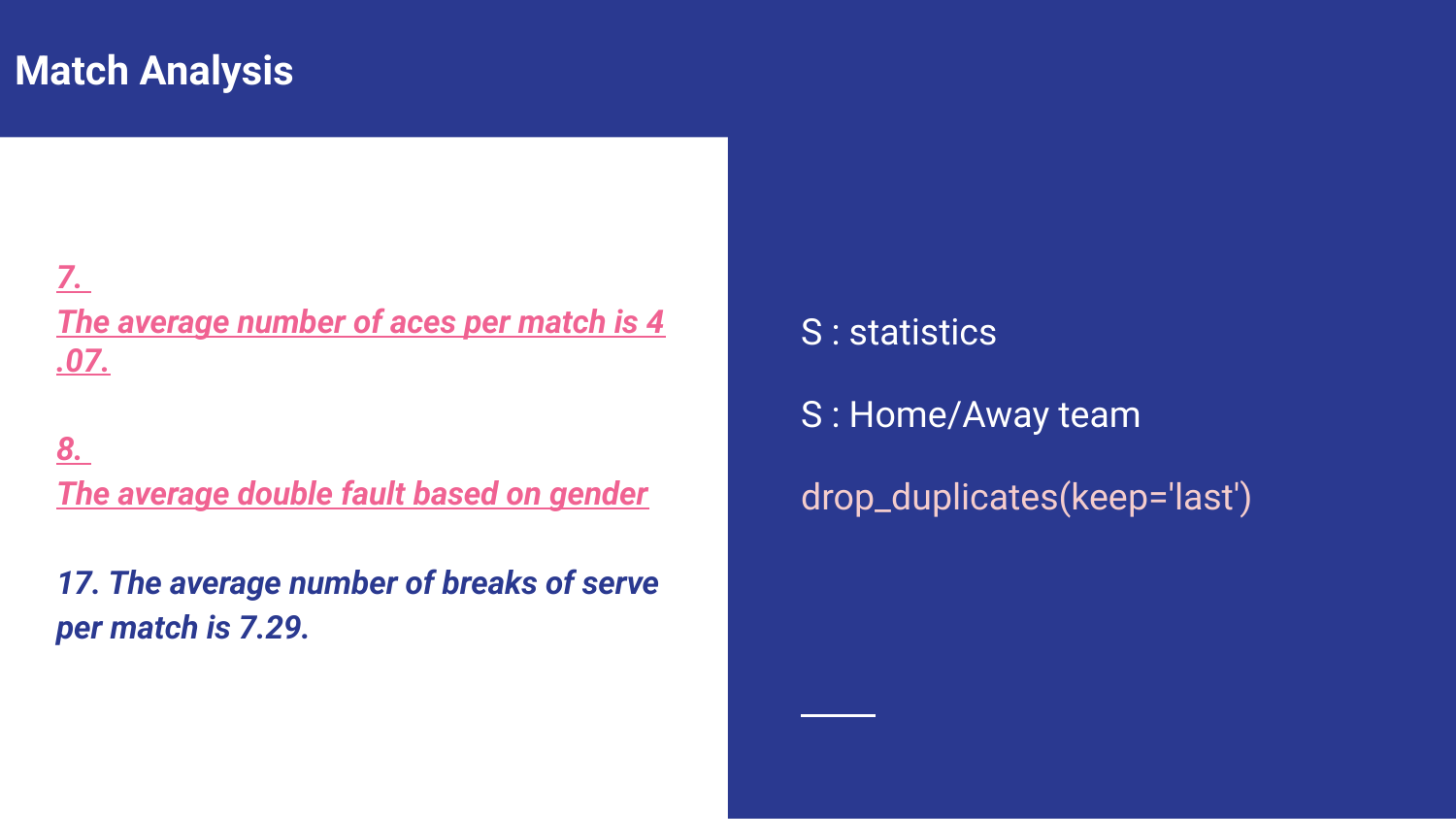

Match Analysis
S : statistics
S : Home/Away team
drop_duplicates(keep='last')
# 7. The average number of aces per match is 4.07.

8. The average double fault based on gender

17. The average number of breaks of serve per match is 7.29.